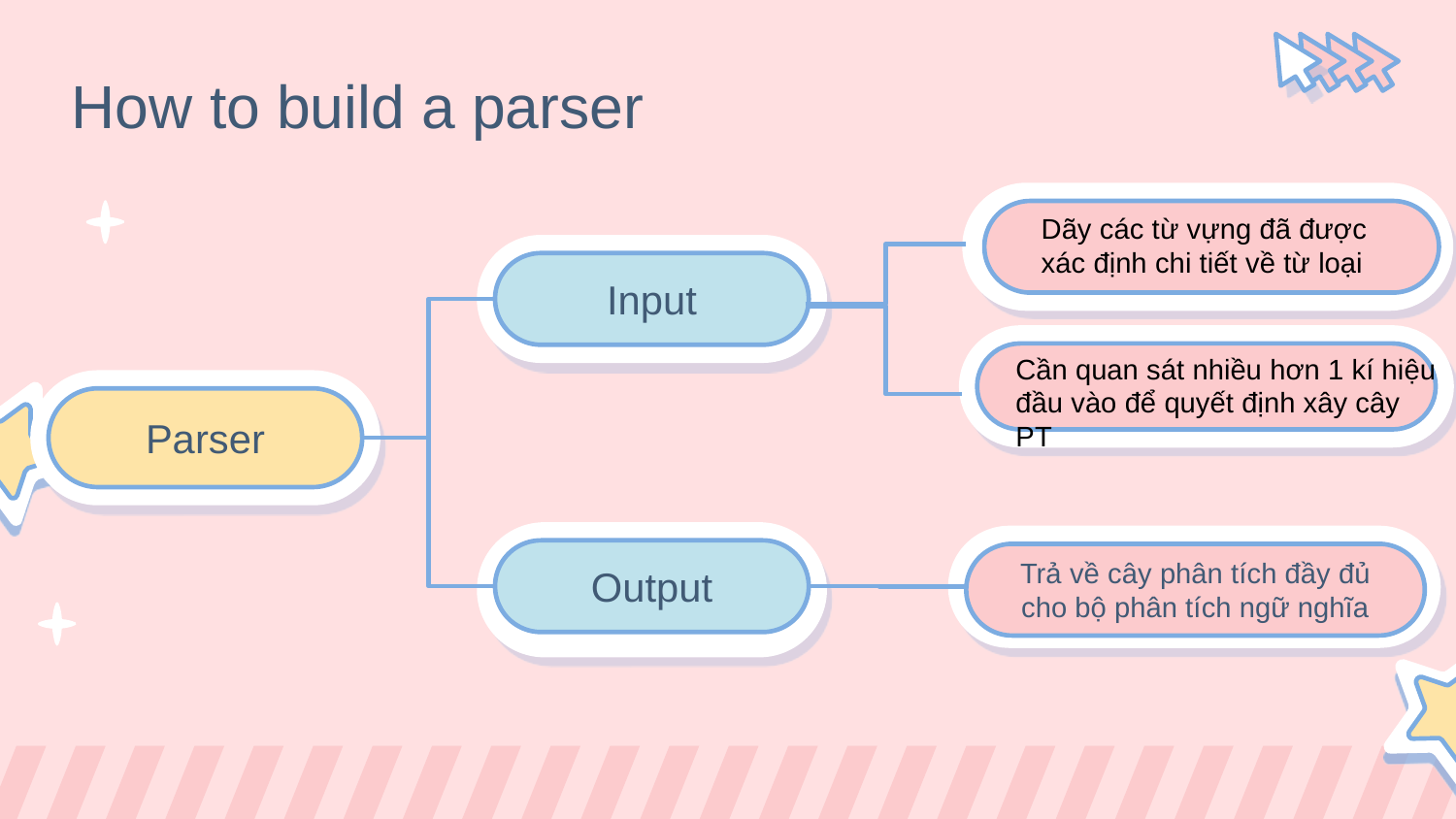

# How to build a parser

Dãy các từ vựng đã được
xác định chi tiết về từ loại

Input

Cần quan sát nhiều hơn 1 kí hiệu
đầu vào để quyết định xây cây PT

Parser

Output
Trả về cây phân tích đầy đủ cho bộ phân tích ngữ nghĩa